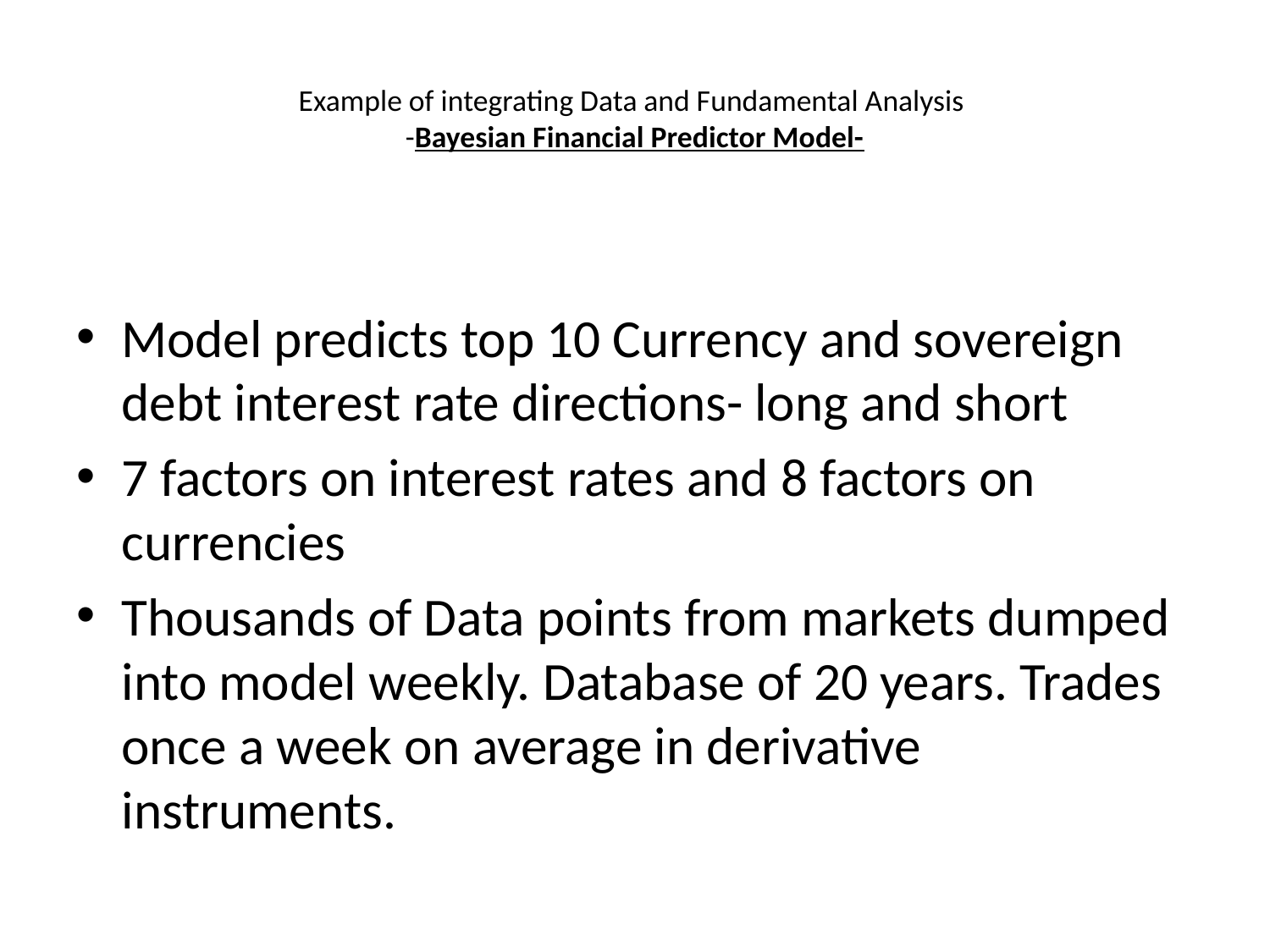

# Example of integrating Data and Fundamental Analysis -Bayesian Financial Predictor Model-

Model predicts top 10 Currency and sovereign debt interest rate directions- long and short
7 factors on interest rates and 8 factors on currencies
Thousands of Data points from markets dumped into model weekly. Database of 20 years. Trades once a week on average in derivative instruments.